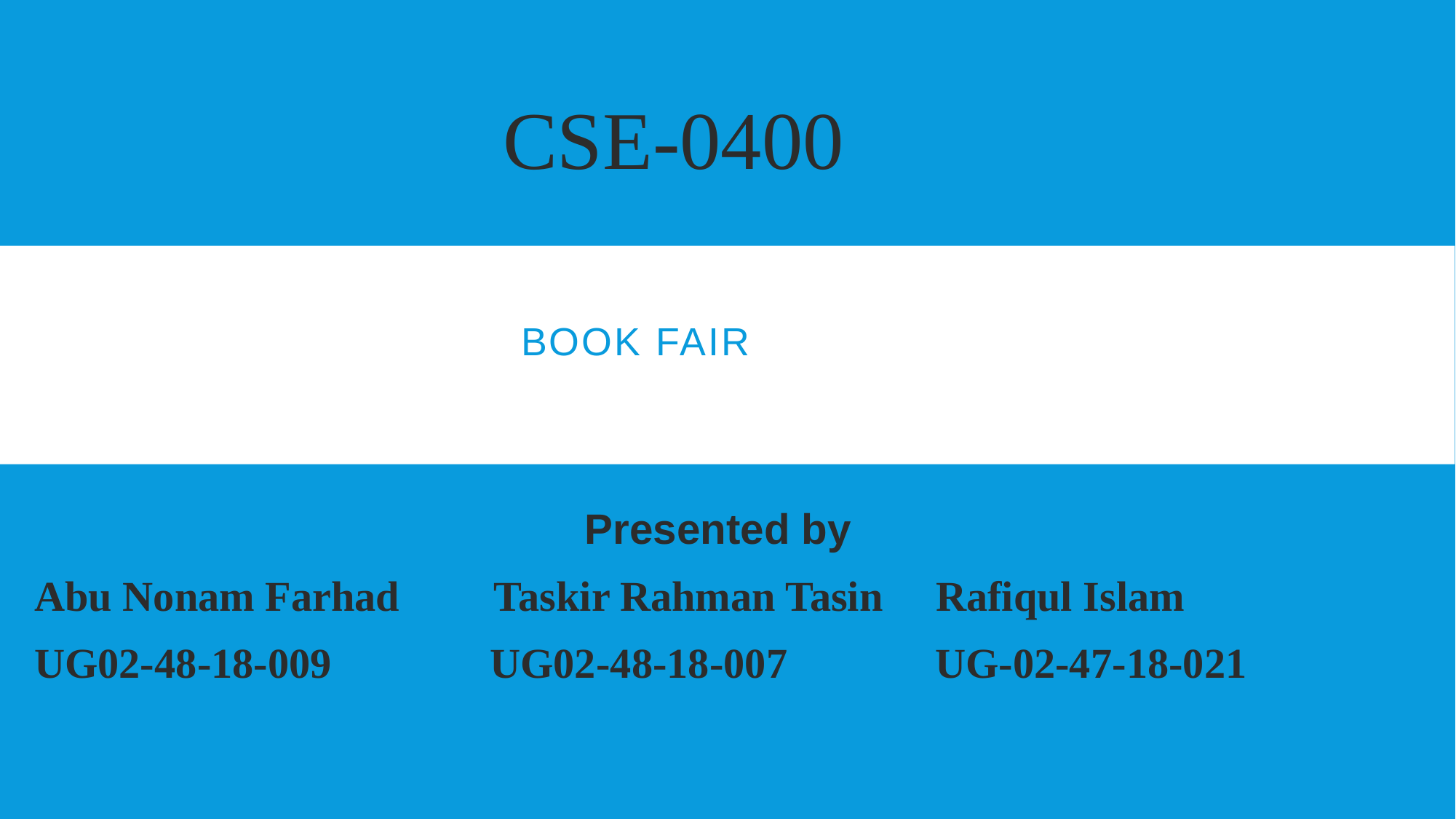

CSE-0400
# Book Fair
Presented by
Abu Nonam Farhad         Taskir Rahman Tasin     Rafiqul Islam
UG02-48-18-009               UG02-48-18-007              UG-02-47-18-021